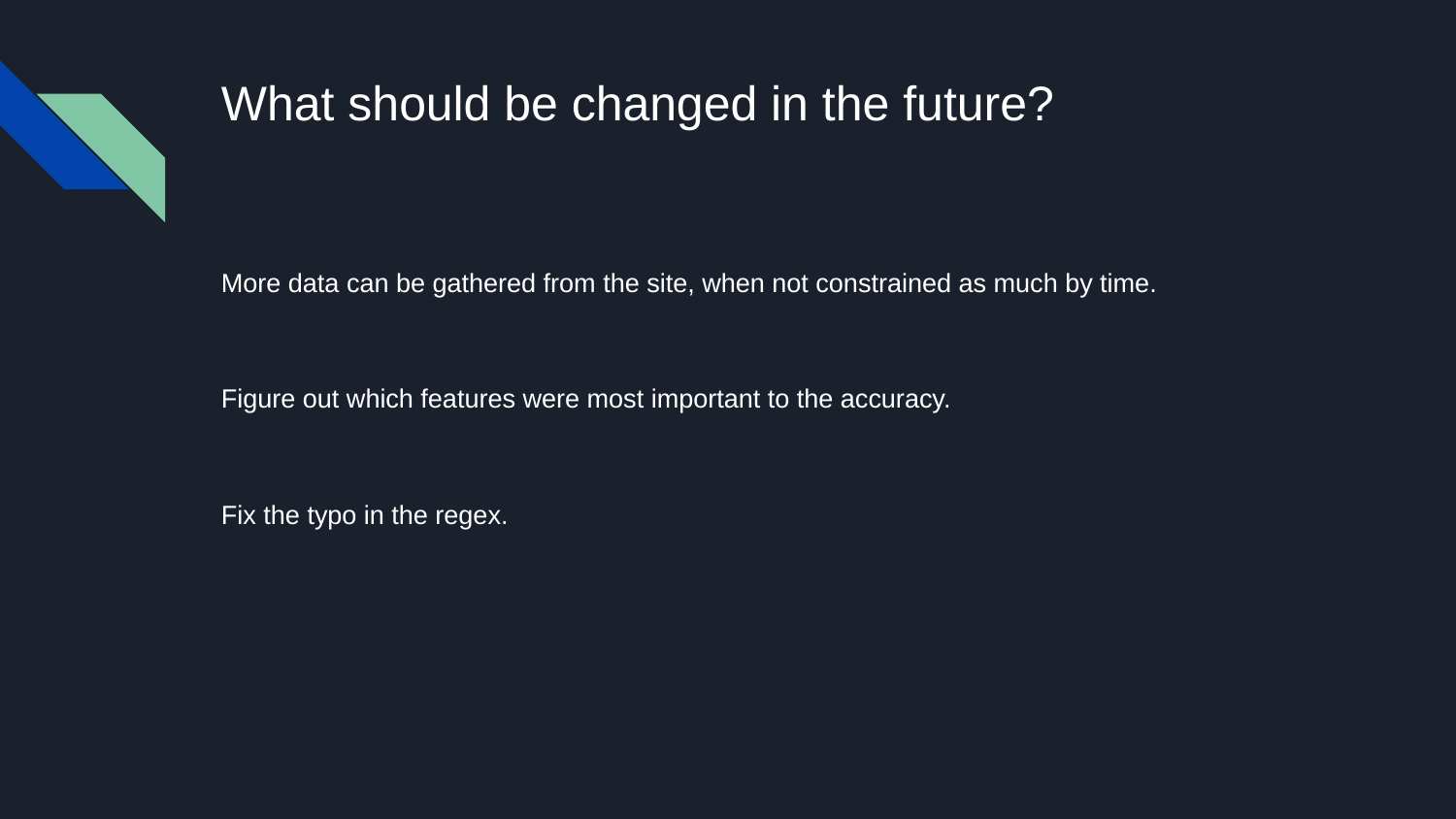

# What should be changed in the future?
More data can be gathered from the site, when not constrained as much by time.

Figure out which features were most important to the accuracy.

Fix the typo in the regex.